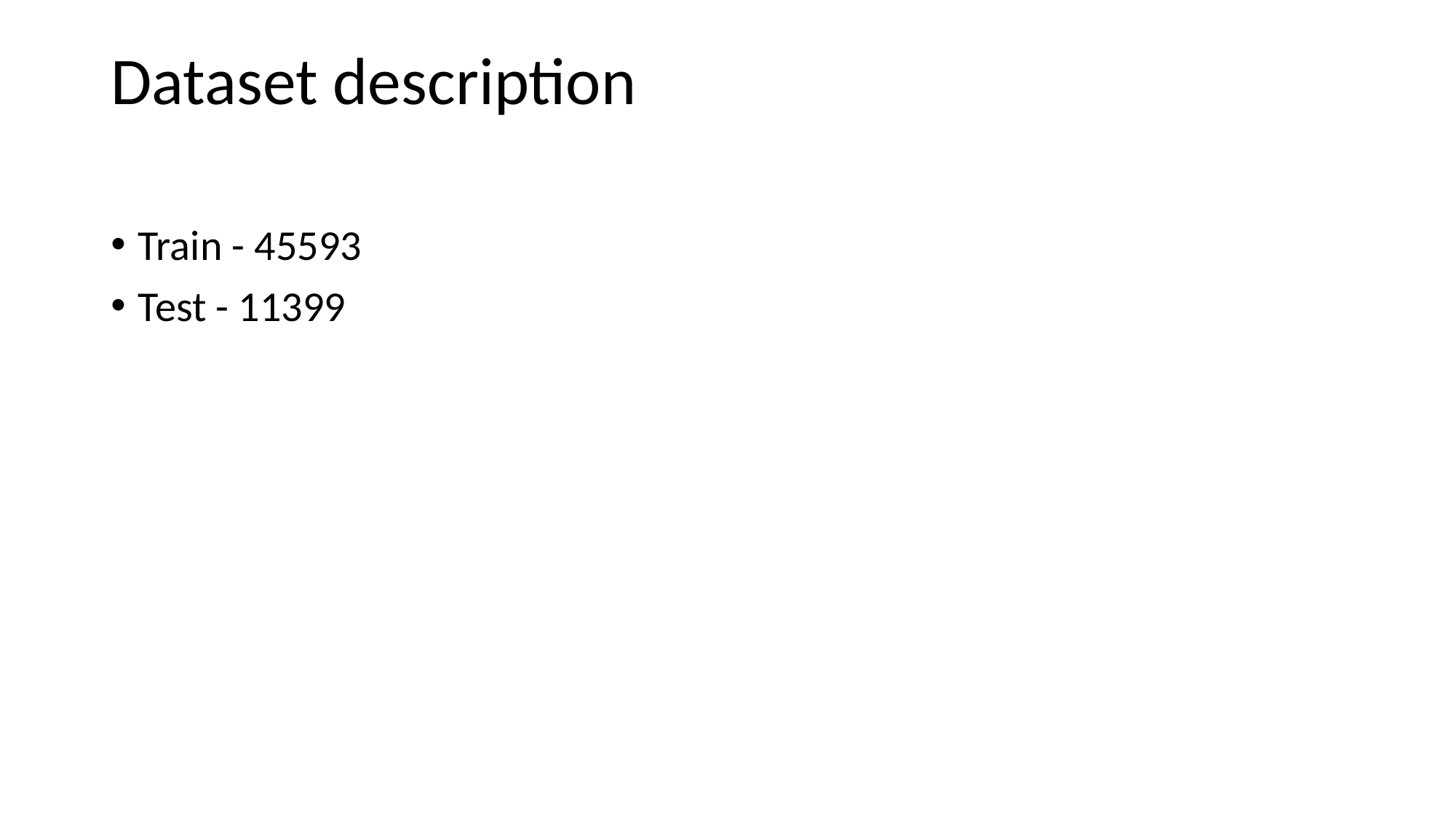

# Dataset description
Train - 45593
Test - 11399